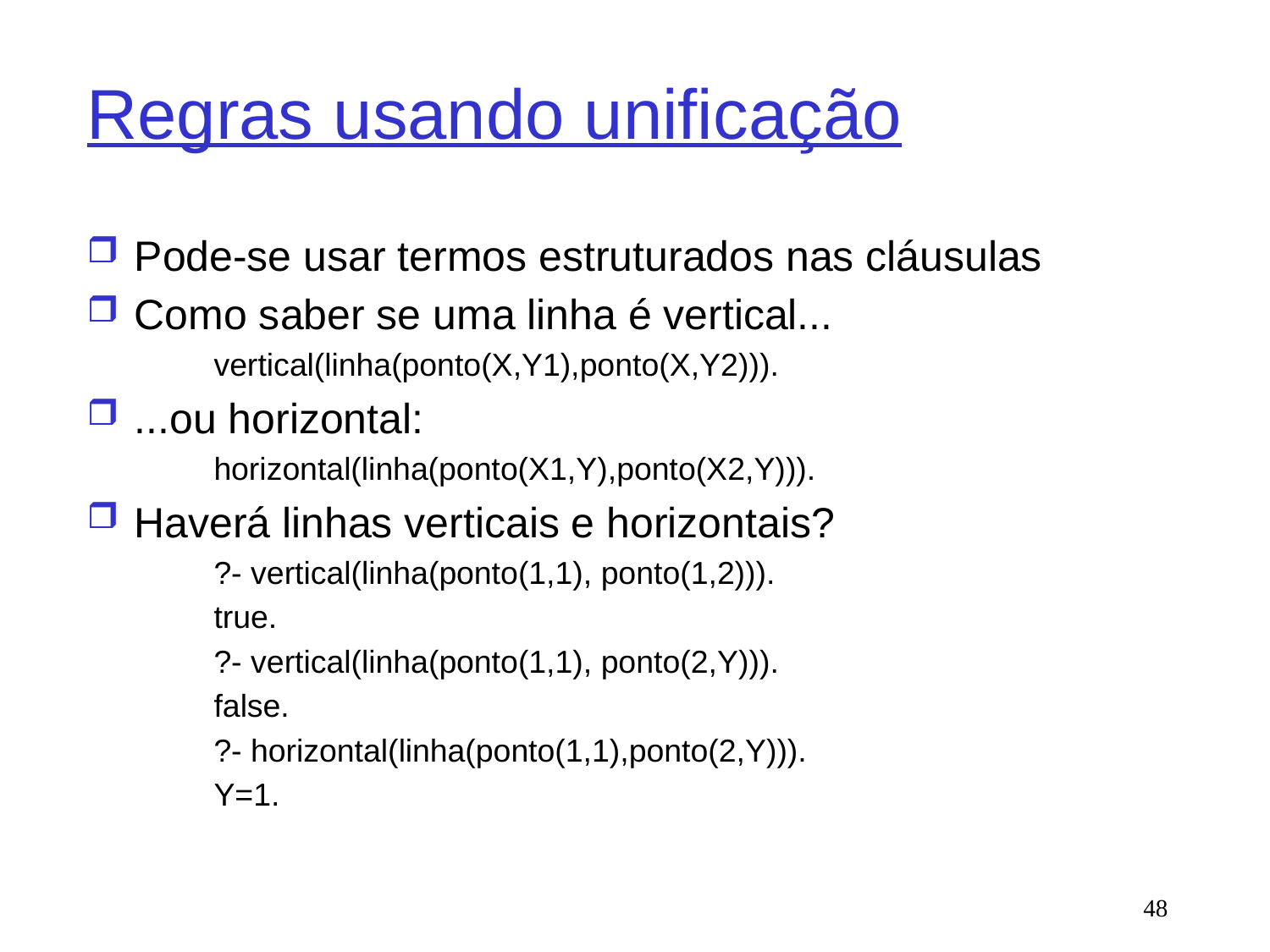

# Regras usando unificação
Pode-se usar termos estruturados nas cláusulas
Como saber se uma linha é vertical...
vertical(linha(ponto(X,Y1),ponto(X,Y2))).
...ou horizontal:
horizontal(linha(ponto(X1,Y),ponto(X2,Y))).
Haverá linhas verticais e horizontais?
?- vertical(linha(ponto(1,1), ponto(1,2))).
true.
?- vertical(linha(ponto(1,1), ponto(2,Y))).
false.
?- horizontal(linha(ponto(1,1),ponto(2,Y))).
Y=1.